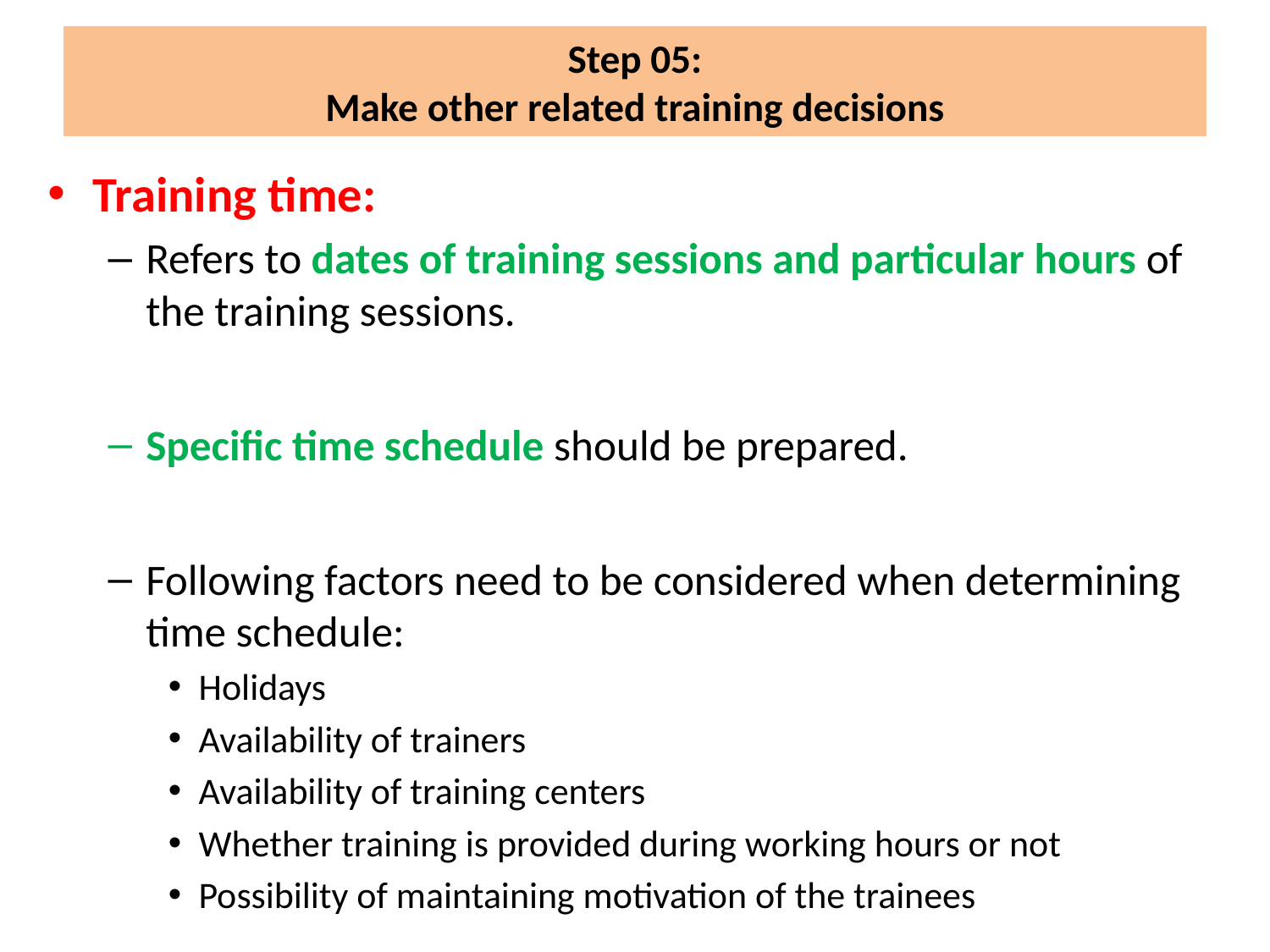

# Step 05: Make other related training decisions
Training time:
Refers to dates of training sessions and particular hours of the training sessions.

Specific time schedule should be prepared.

Following factors need to be considered when determining time schedule:
Holidays
Availability of trainers
Availability of training centers
Whether training is provided during working hours or not
Possibility of maintaining motivation of the trainees